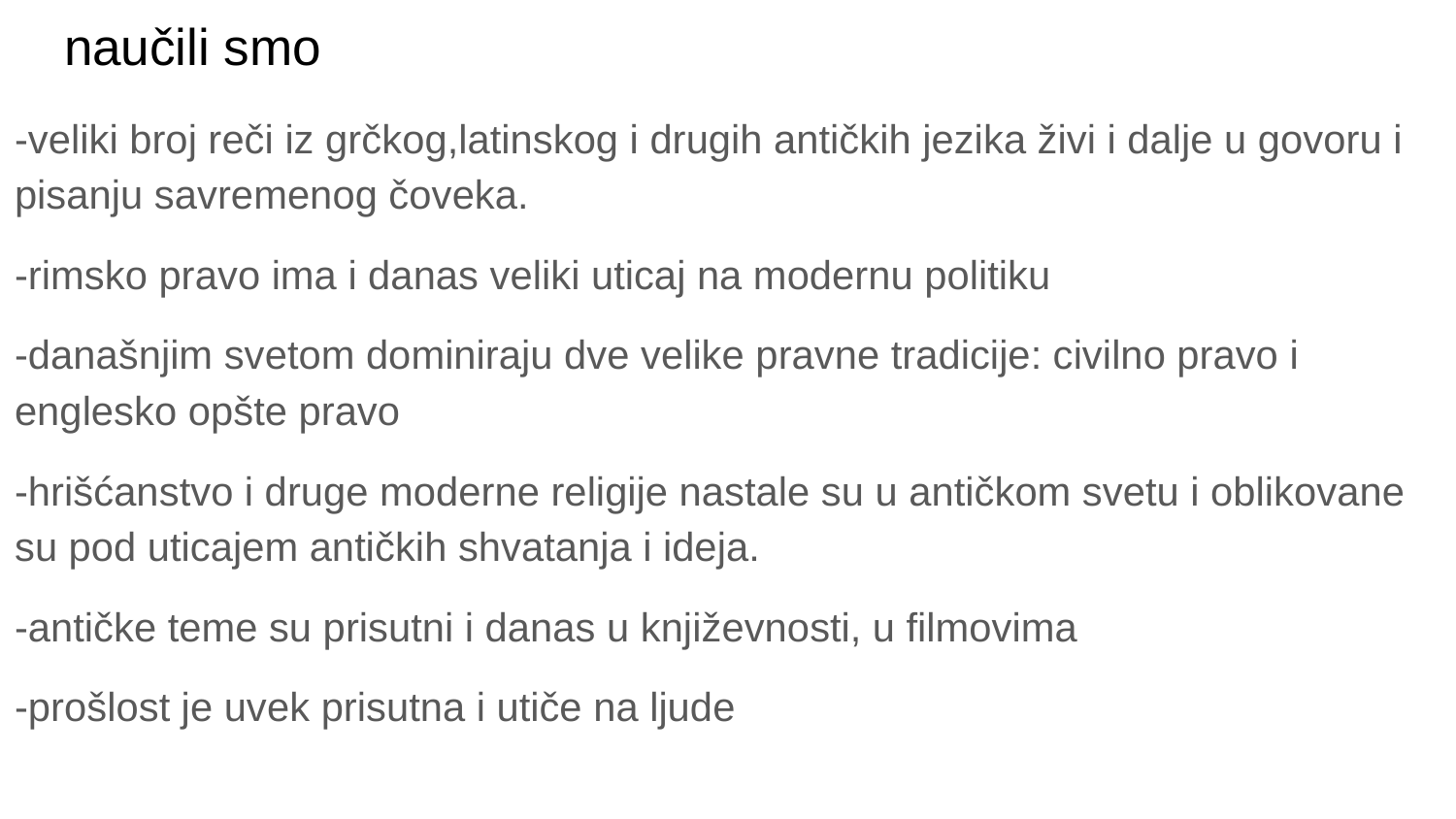

# naučili smo
-veliki broj reči iz grčkog,latinskog i drugih antičkih jezika živi i dalje u govoru i pisanju savremenog čoveka.
-rimsko pravo ima i danas veliki uticaj na modernu politiku
-današnjim svetom dominiraju dve velike pravne tradicije: civilno pravo i englesko opšte pravo
-hrišćanstvo i druge moderne religije nastale su u antičkom svetu i oblikovane su pod uticajem antičkih shvatanja i ideja.
-antičke teme su prisutni i danas u književnosti, u filmovima
-prošlost je uvek prisutna i utiče na ljude